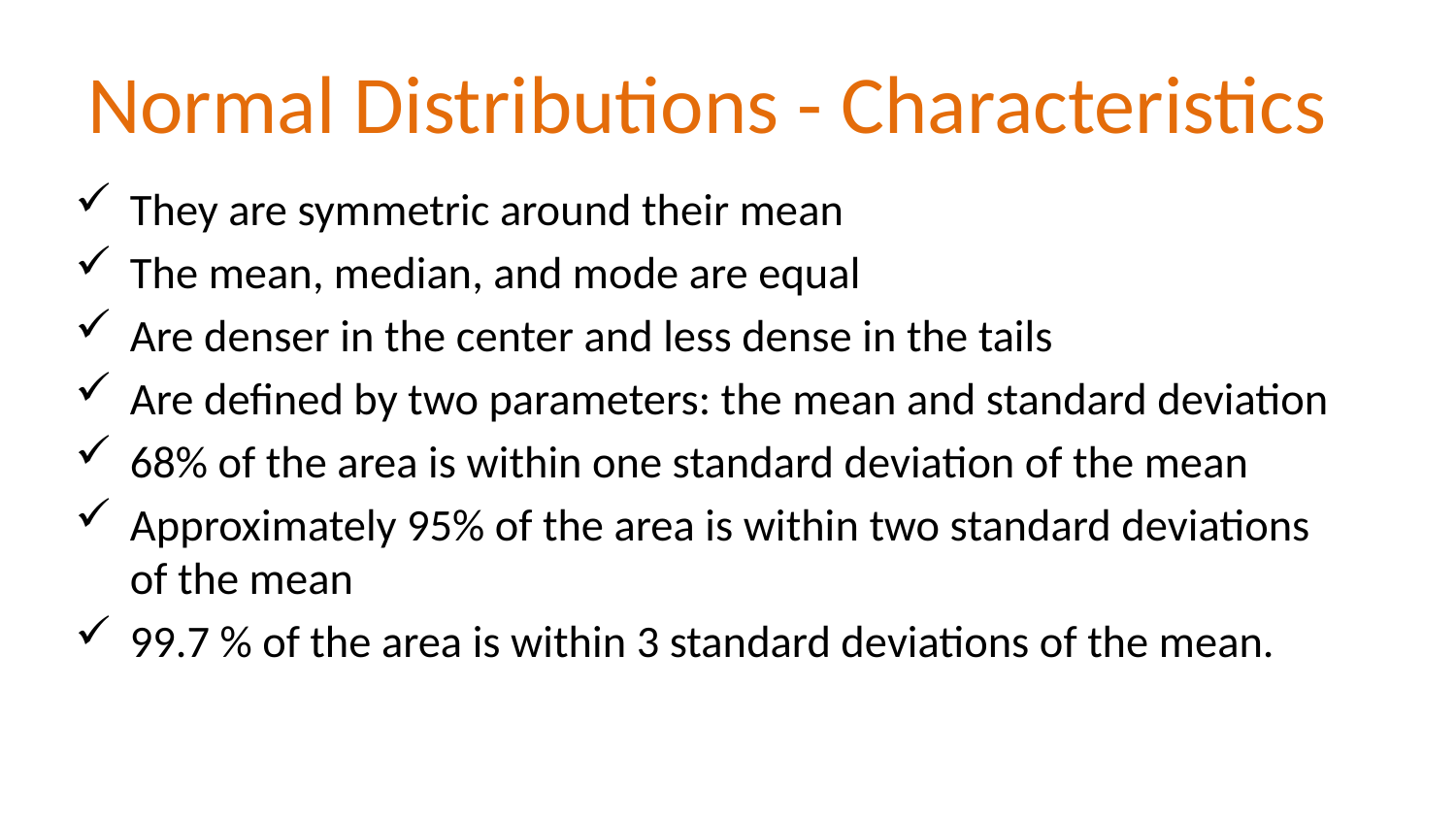

# Normal Distributions - Characteristics
They are symmetric around their mean
The mean, median, and mode are equal
Are denser in the center and less dense in the tails
Are defined by two parameters: the mean and standard deviation
68% of the area is within one standard deviation of the mean
Approximately 95% of the area is within two standard deviations of the mean
99.7 % of the area is within 3 standard deviations of the mean.